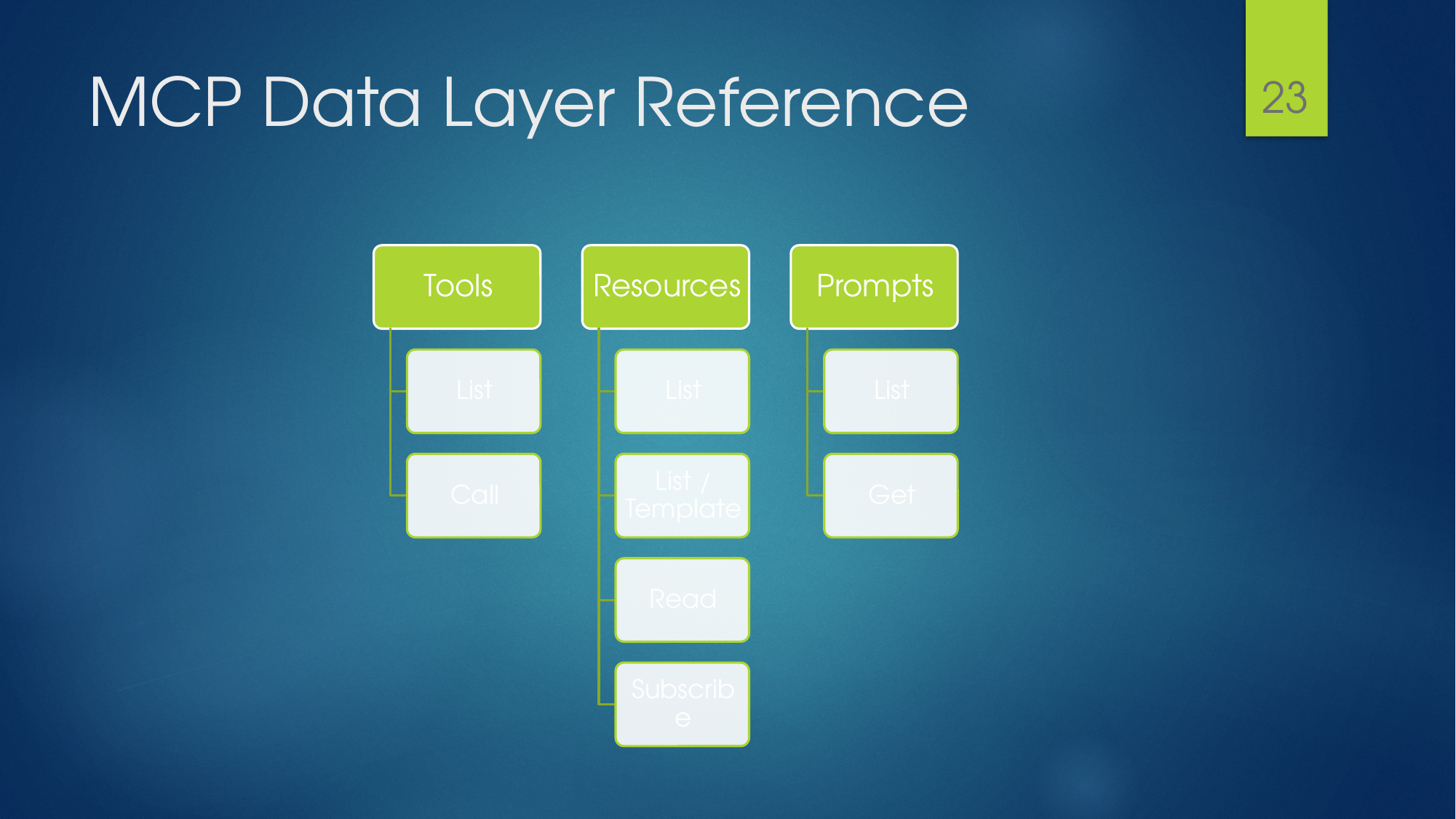

23
# MCP Data Layer Reference
Tools
List
Call
Resources
List
List / Template
Read
Subscribe
Prompts
List
Get